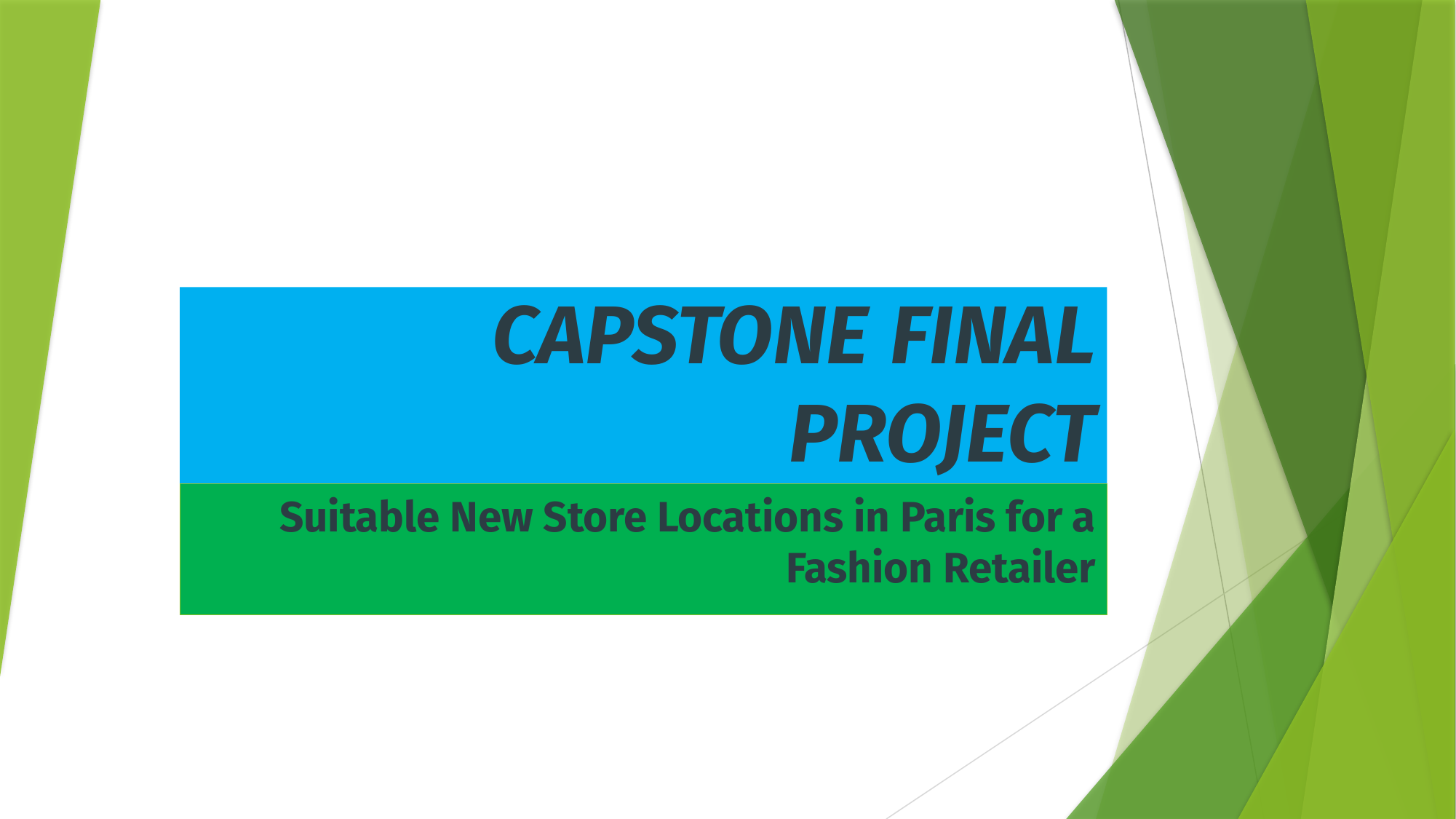

# CAPSTONE FINAL PROJECT
Suitable New Store Locations in Paris for a Fashion Retailer